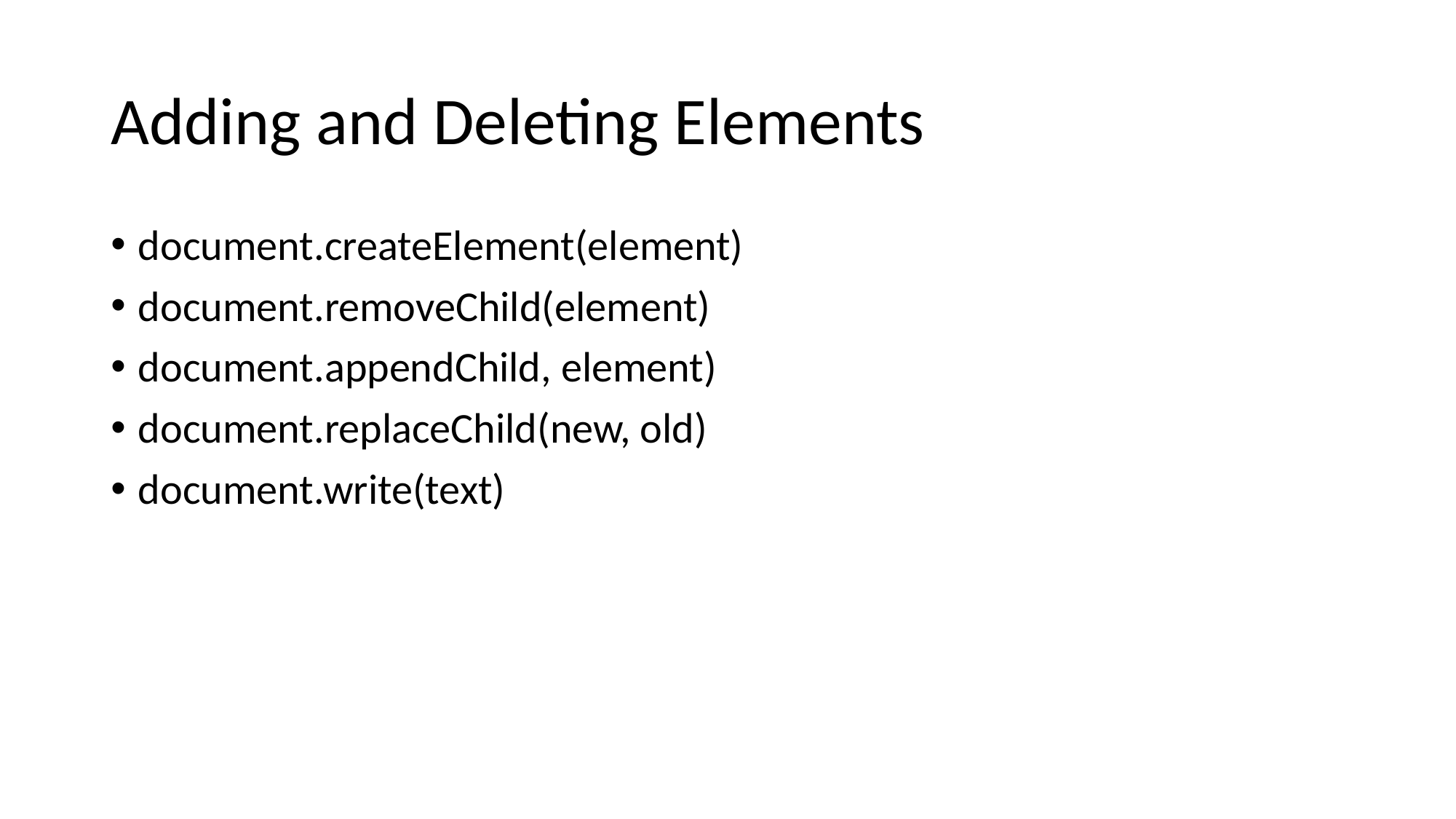

# Adding and Deleting Elements
document.createElement(element)
document.removeChild(element)
document.appendChild, element)
document.replaceChild(new, old)
document.write(text)